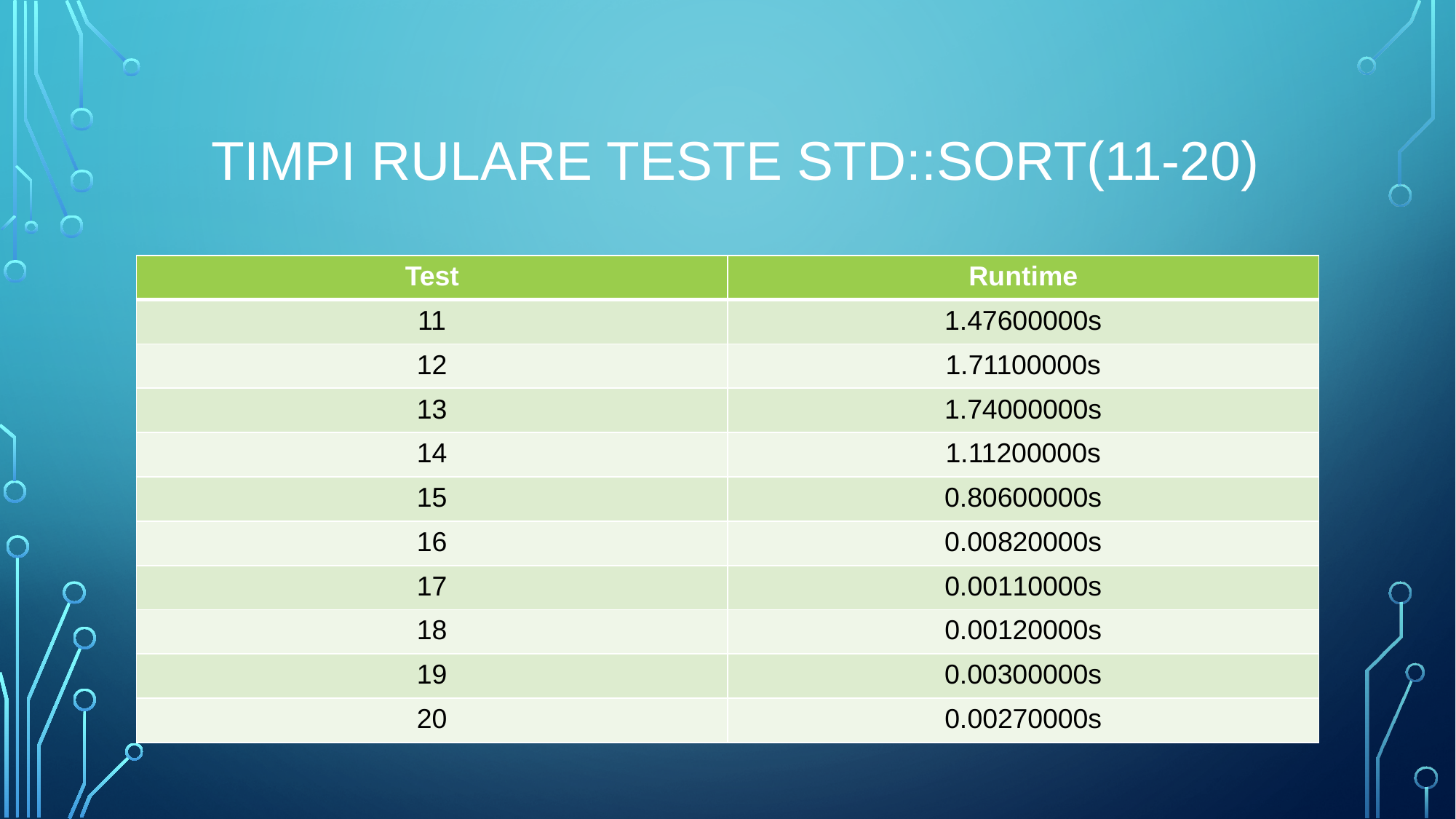

# Timpi rulare teste STD::sort(11-20)
| Test | Runtime |
| --- | --- |
| 11 | 1.47600000s |
| 12 | 1.71100000s |
| 13 | 1.74000000s |
| 14 | 1.11200000s |
| 15 | 0.80600000s |
| 16 | 0.00820000s |
| 17 | 0.00110000s |
| 18 | 0.00120000s |
| 19 | 0.00300000s |
| 20 | 0.00270000s |